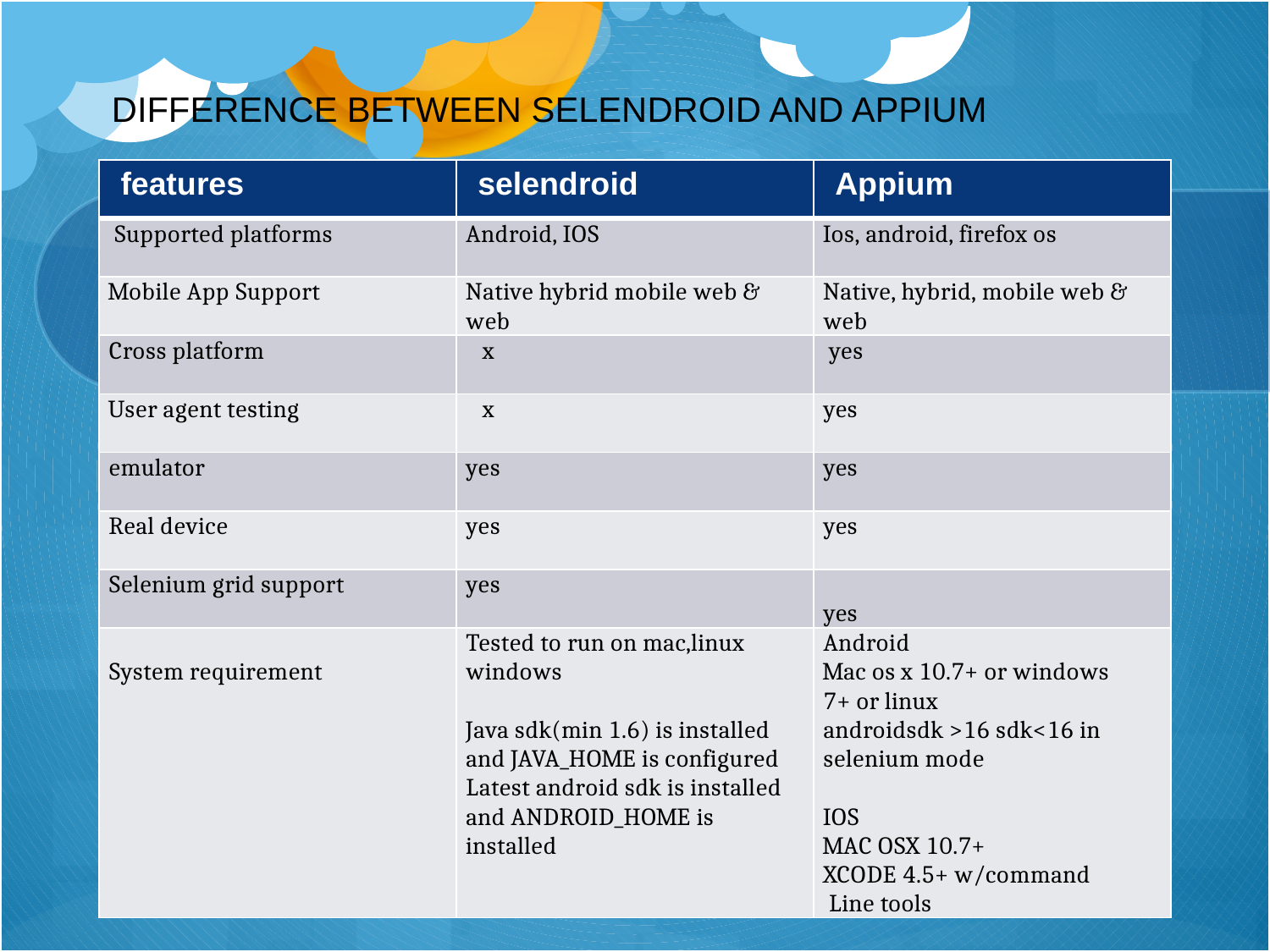

# DIFFERENCE BETWEEN SELENDROID AND APPIUM
| features | selendroid | Appium |
| --- | --- | --- |
| Supported platforms | Android, IOS | Ios, android, firefox os |
| Mobile App Support | Native hybrid mobile web & web | Native, hybrid, mobile web & web |
| Cross platform | x | yes |
| User agent testing | x | yes |
| emulator | yes | yes |
| Real device | yes | yes |
| Selenium grid support | yes | yes |
| System requirement | Tested to run on mac,linux windows   Java sdk(min 1.6) is installed and JAVA\_HOME is configured Latest android sdk is installed and ANDROID\_HOME is installed | Android Mac os x 10.7+ or windows 7+ or linux androidsdk >16 sdk<16 in selenium mode   IOS MAC OSX 10.7+ XCODE 4.5+ w/command Line tools |